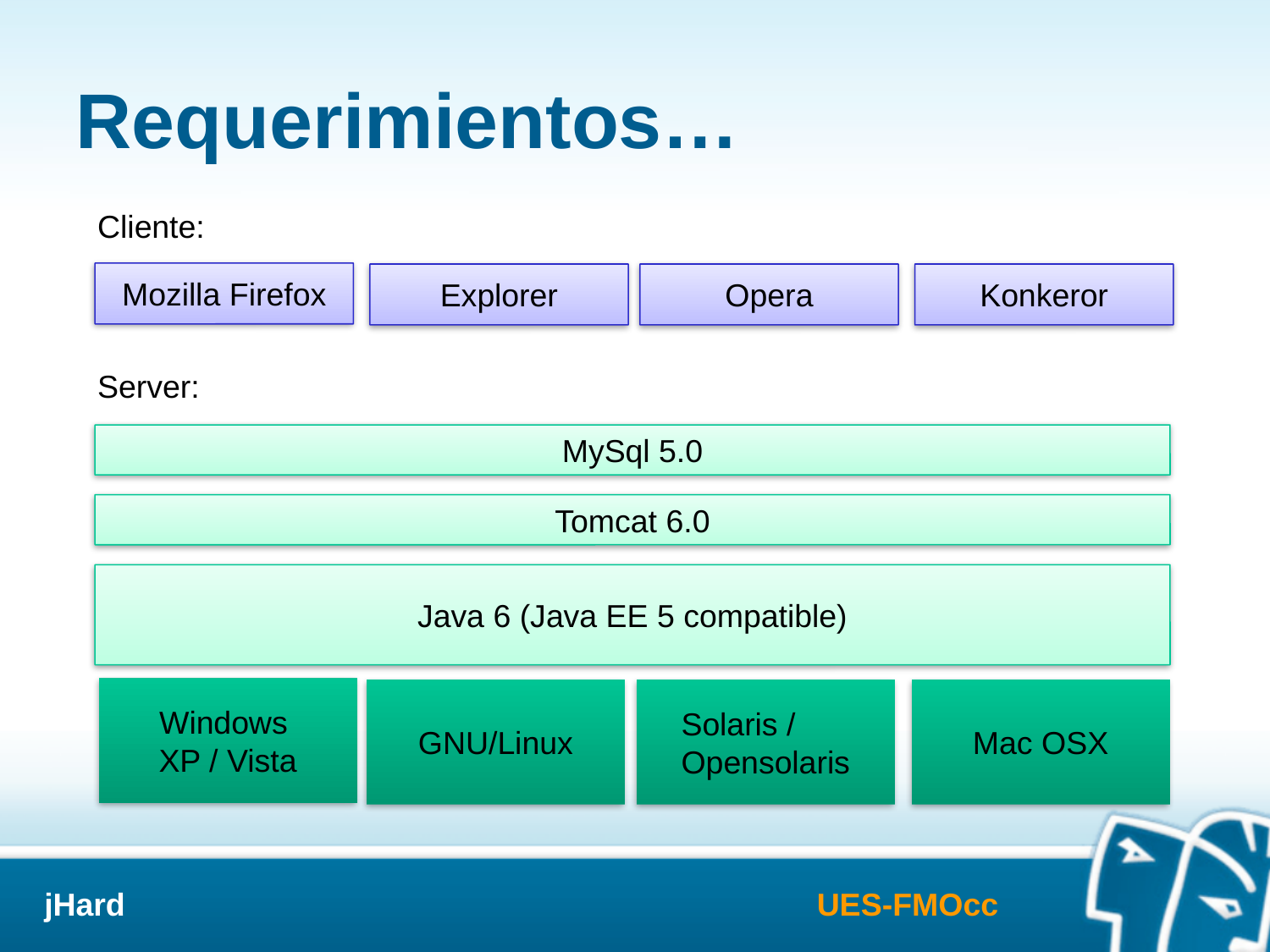

# Requerimientos…
Cliente:
Mozilla Firefox
Explorer
Opera
Konkeror
Server:
MySql 5.0
Tomcat 6.0
Java 6 (Java EE 5 compatible)
Windows
XP / Vista
GNU/Linux
Solaris /
Opensolaris
Mac OSX
jHard
UES-FMOcc